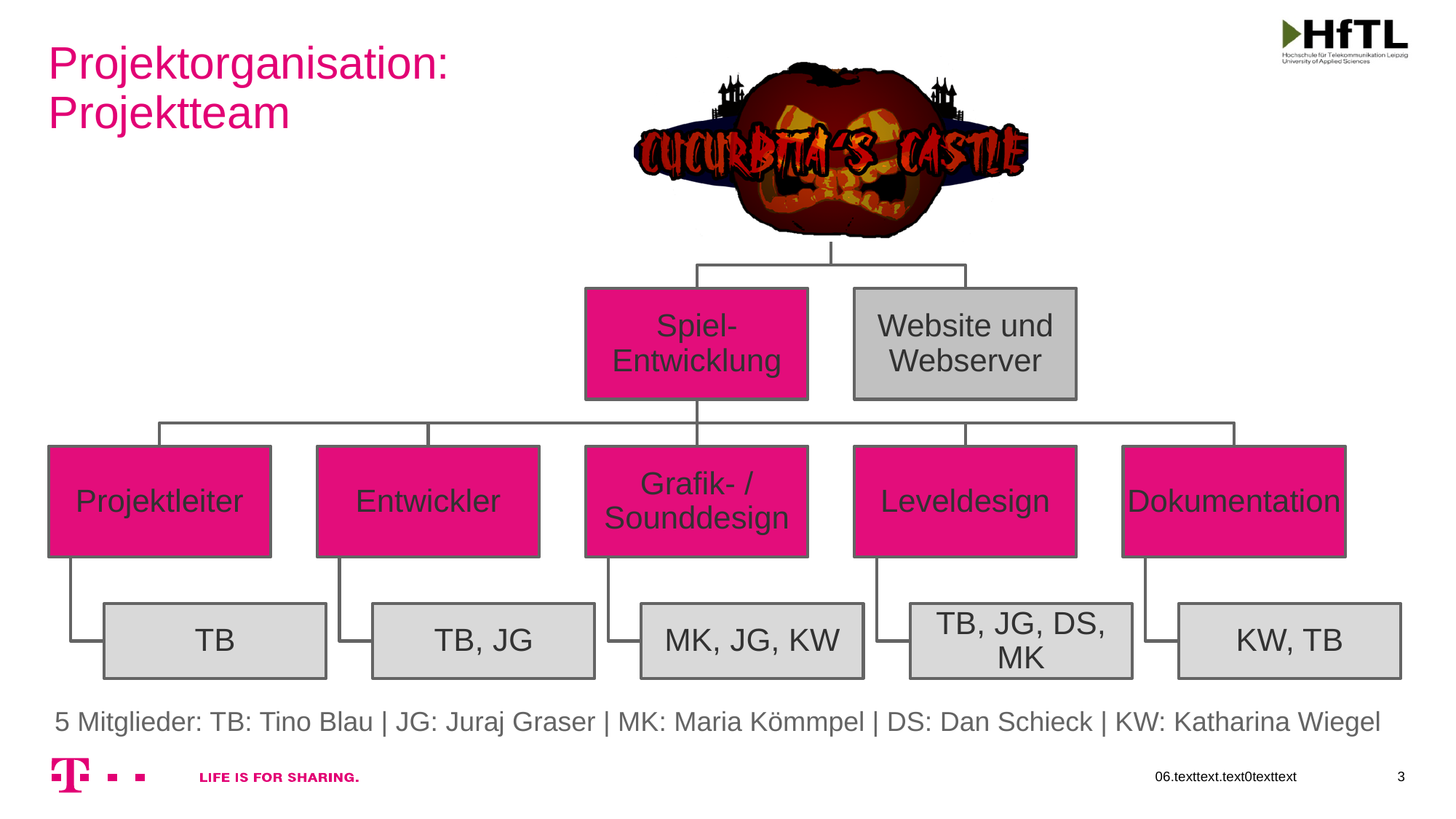

# Projektorganisation: Projektteam

Spiel-Entwicklung
Projektleiter
TB
Entwickler
TB, JG
Grafik- / Sounddesign
MK, JG, KW
Leveldesign
TB, JG, DS, MK
Dokumentation
KW, TB
Website und Webserver
5 Mitglieder: TB: Tino Blau | JG: Juraj Graser | MK: Maria Kömmpel | DS: Dan Schieck | KW: Katharina Wiegel